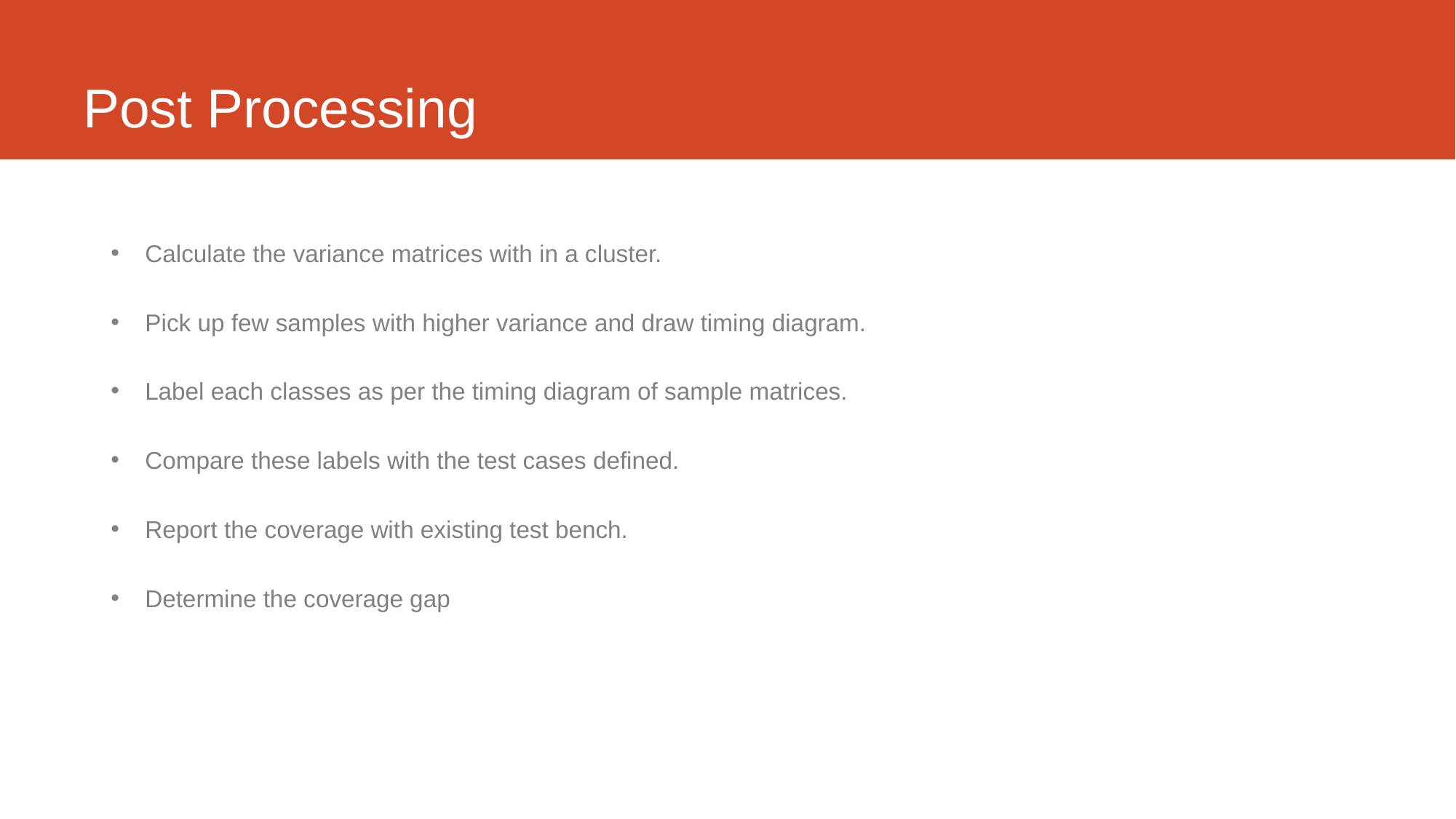

# Post Processing
Calculate the variance matrices with in a cluster.
Pick up few samples with higher variance and draw timing diagram.
Label each classes as per the timing diagram of sample matrices.
Compare these labels with the test cases defined.
Report the coverage with existing test bench.
Determine the coverage gap